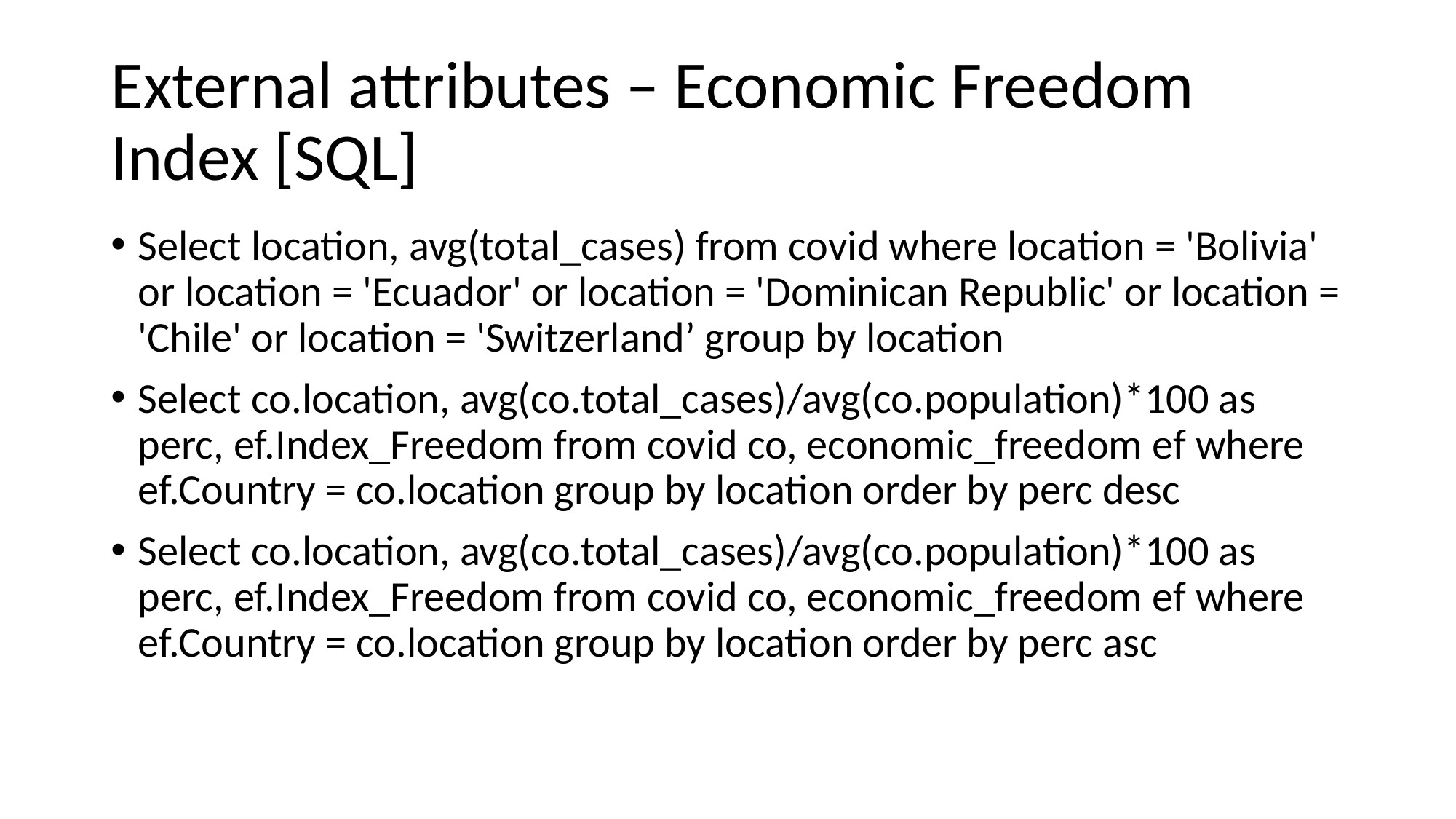

# External attributes – Economic Freedom Index [SQL]
Select location, avg(total_cases) from covid where location = 'Bolivia' or location = 'Ecuador' or location = 'Dominican Republic' or location = 'Chile' or location = 'Switzerland’ group by location
Select co.location, avg(co.total_cases)/avg(co.population)*100 as perc, ef.Index_Freedom from covid co, economic_freedom ef where ef.Country = co.location group by location order by perc desc
Select co.location, avg(co.total_cases)/avg(co.population)*100 as perc, ef.Index_Freedom from covid co, economic_freedom ef where ef.Country = co.location group by location order by perc asc